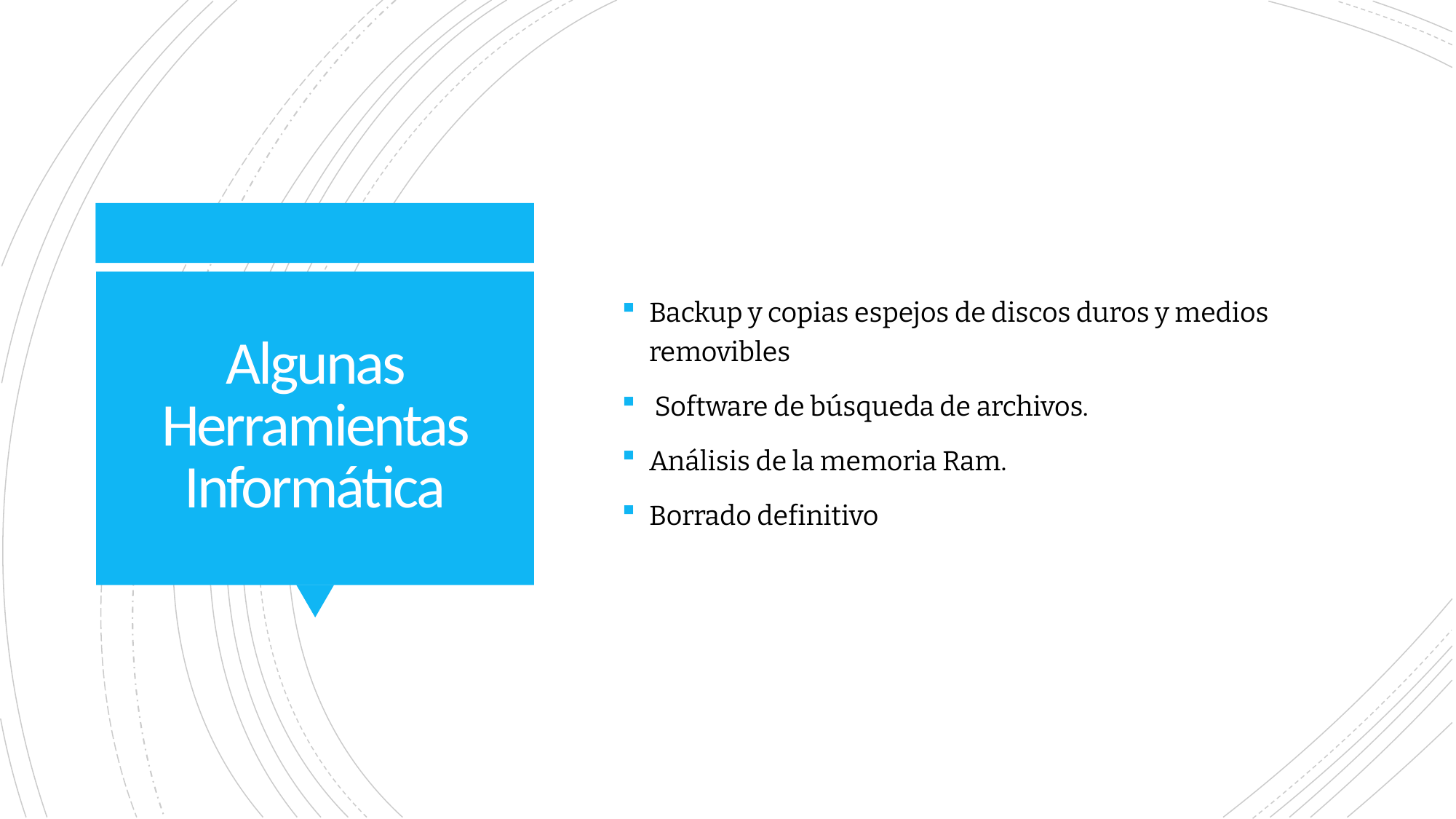

Backup y copias espejos de discos duros y medios removibles
 Software de búsqueda de archivos.
Análisis de la memoria Ram.
Borrado definitivo
# Algunas Herramientas Informática